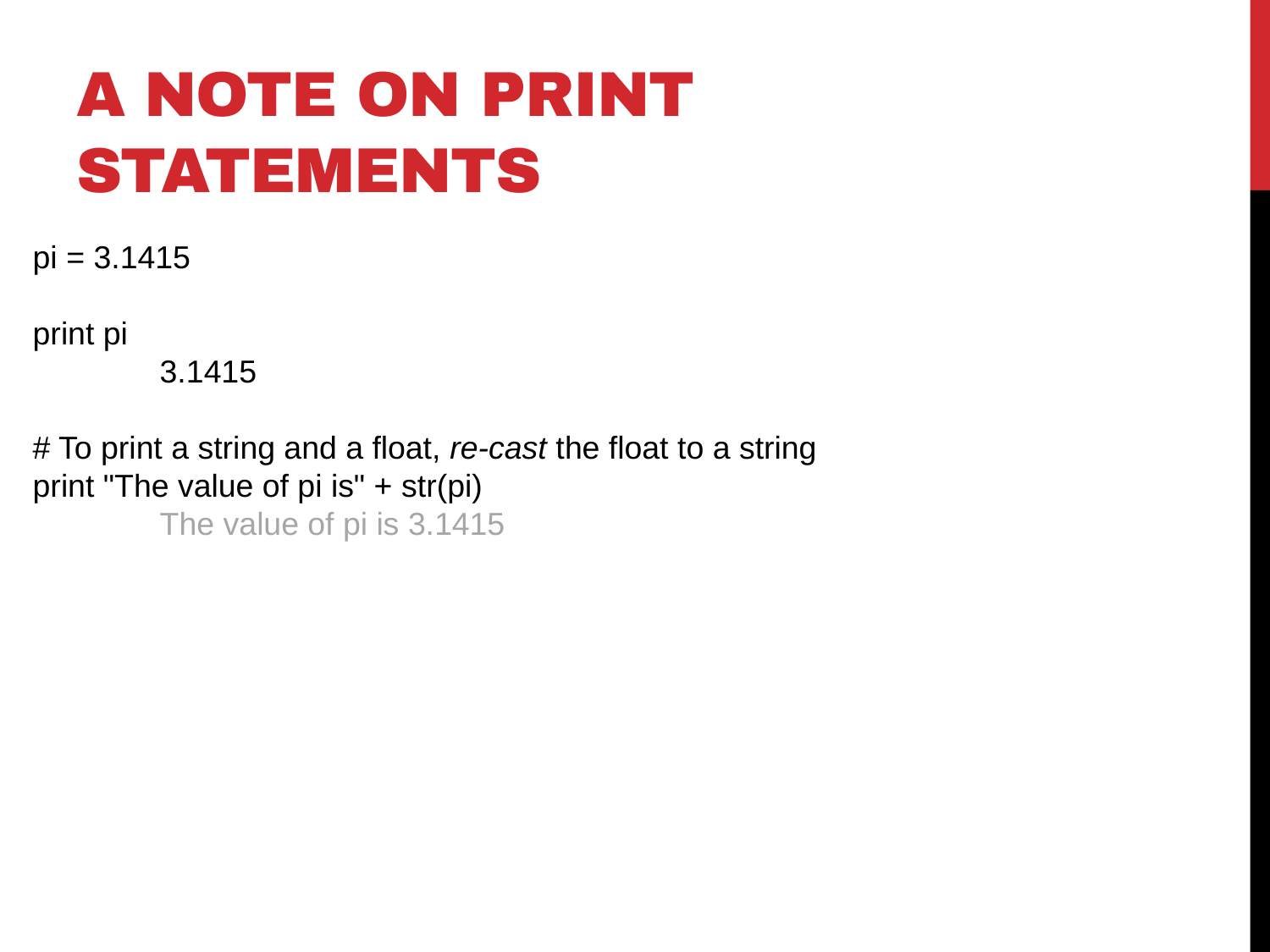

# A Note on print statements
pi = 3.1415

print pi
	3.1415

# To print a string and a float, re-cast the float to a string
print "The value of pi is" + str(pi)
	The value of pi is 3.1415